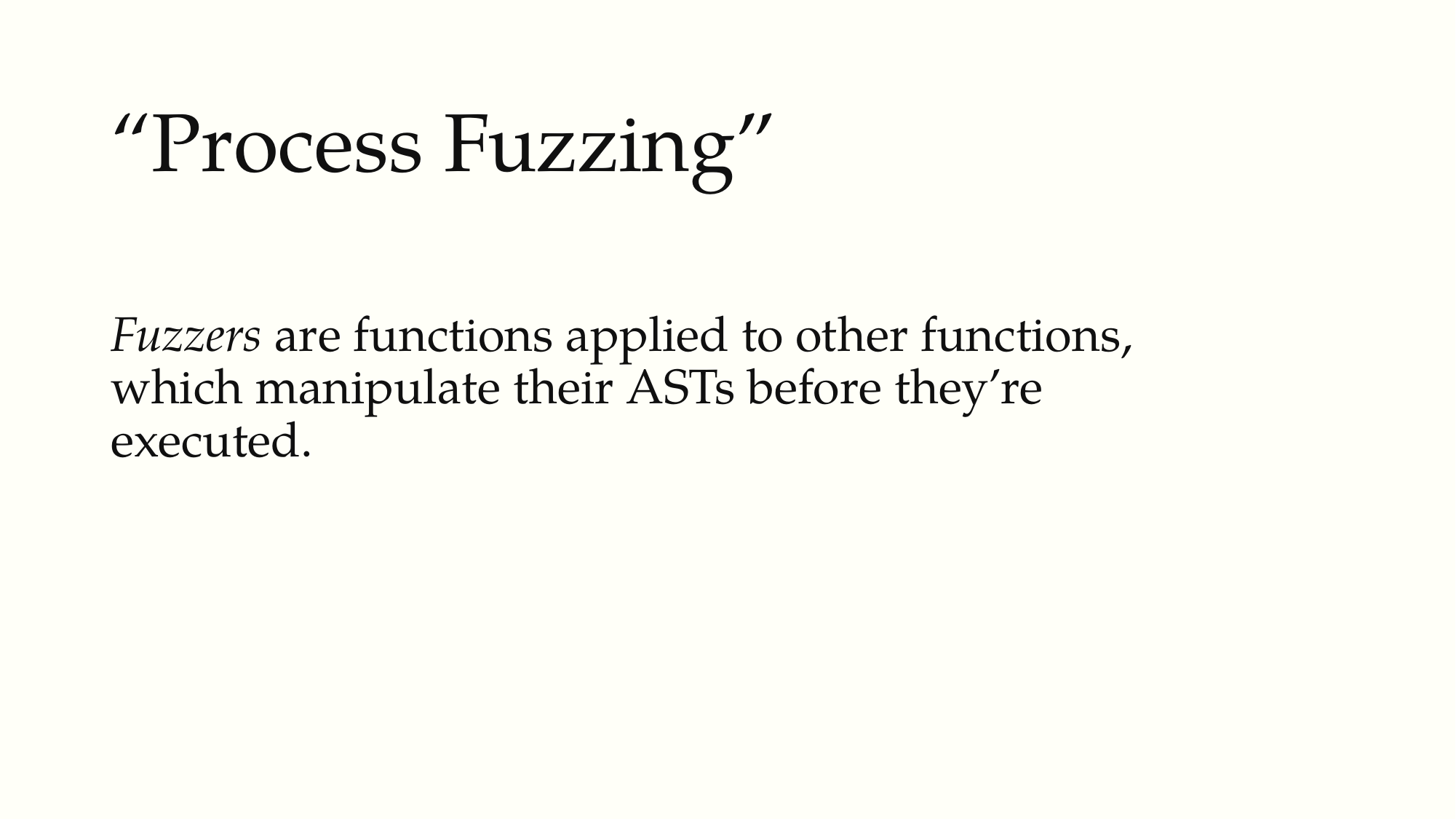

# “Process Fuzzing”

Fuzzers are functions applied to other functions, which manipulate their ASTs before they’re executed.